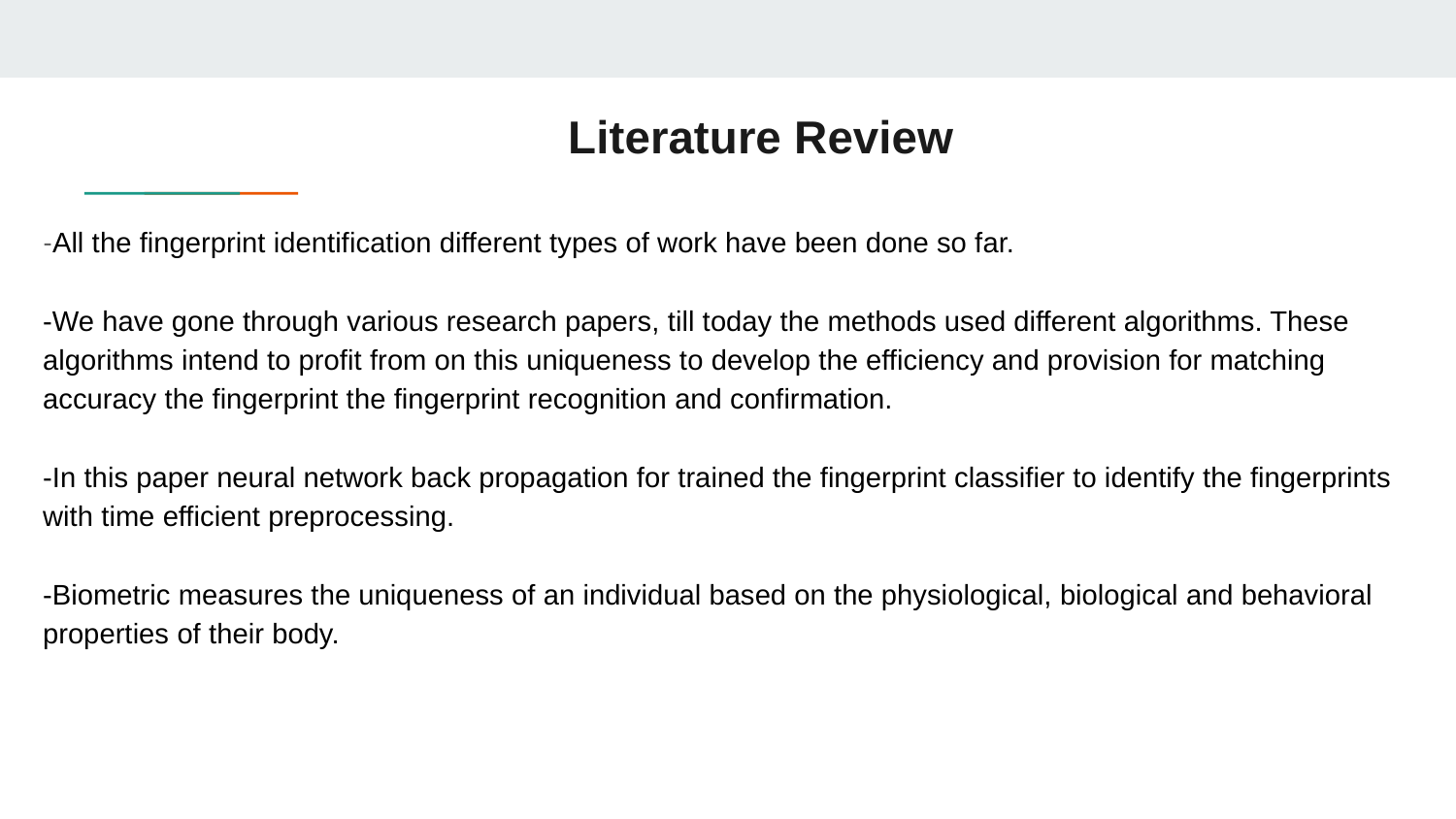

# Literature Review
-All the fingerprint identification different types of work have been done so far.
-We have gone through various research papers, till today the methods used different algorithms. These algorithms intend to profit from on this uniqueness to develop the efficiency and provision for matching accuracy the fingerprint the fingerprint recognition and confirmation.
-In this paper neural network back propagation for trained the fingerprint classifier to identify the fingerprints with time efficient preprocessing.
-Biometric measures the uniqueness of an individual based on the physiological, biological and behavioral properties of their body.